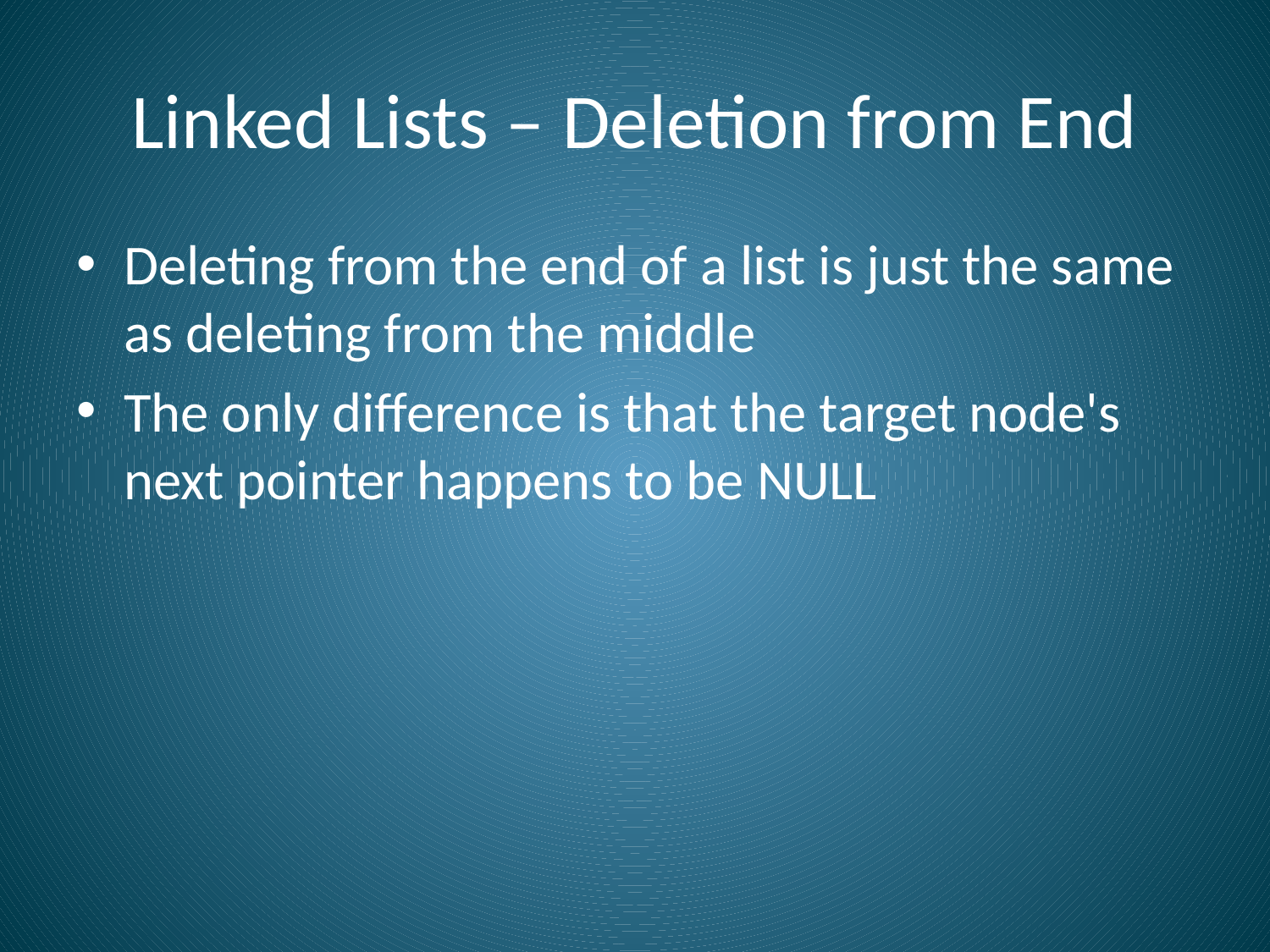

# Linked Lists – Deletion from End
Deleting from the end of a list is just the same as deleting from the middle
The only difference is that the target node's next pointer happens to be NULL